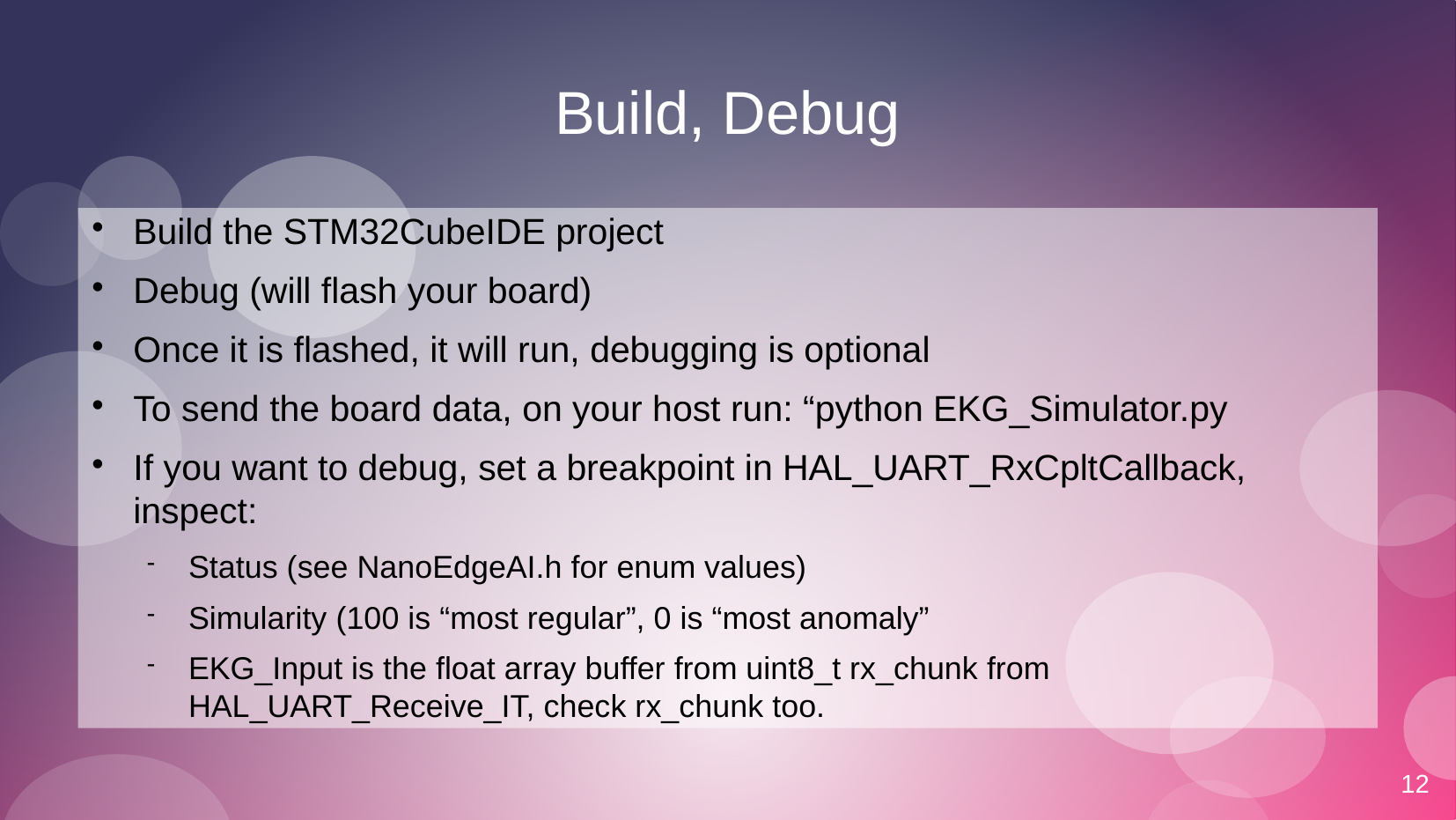

12
# Build, Debug
Build the STM32CubeIDE project
Debug (will flash your board)
Once it is flashed, it will run, debugging is optional
To send the board data, on your host run: “python EKG_Simulator.py
If you want to debug, set a breakpoint in HAL_UART_RxCpltCallback, inspect:
Status (see NanoEdgeAI.h for enum values)
Simularity (100 is “most regular”, 0 is “most anomaly”
EKG_Input is the float array buffer from uint8_t rx_chunk from HAL_UART_Receive_IT, check rx_chunk too.